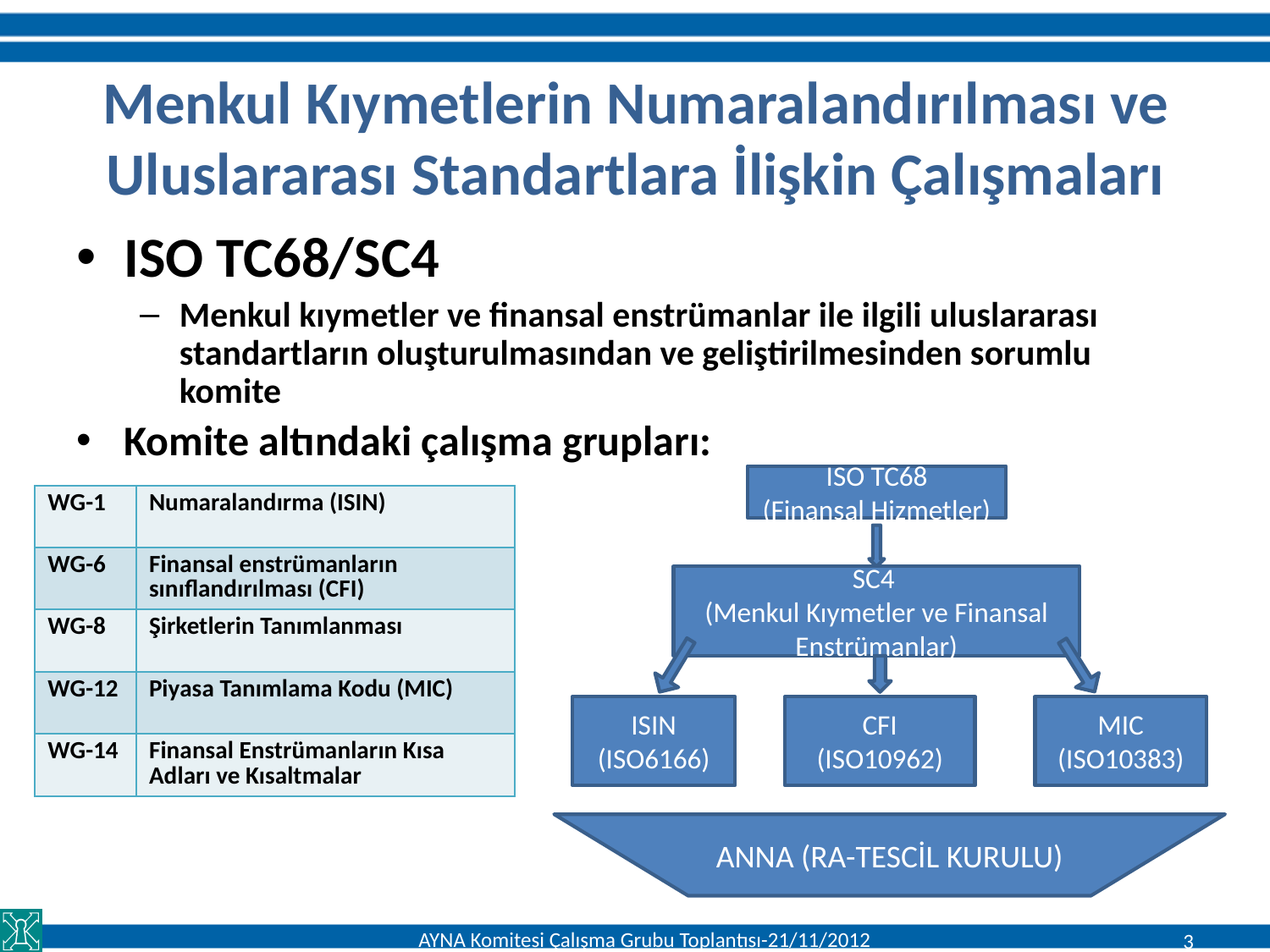

# Menkul Kıymetlerin Numaralandırılması ve Uluslararası Standartlara İlişkin Çalışmaları
ISO TC68/SC4
Menkul kıymetler ve finansal enstrümanlar ile ilgili uluslararası standartların oluşturulmasından ve geliştirilmesinden sorumlu komite
Komite altındaki çalışma grupları:

ISO TC68
(Finansal Hizmetler)

SC4
(Menkul Kıymetler ve Finansal Enstrümanlar)

ISIN
(ISO6166)
CFI
(ISO10962)
MIC
(ISO10383)
ANNA (RA-TESCİL KURULU)
| WG-1 | Numaralandırma (ISIN) |
| --- | --- |
| WG-6 | Finansal enstrümanların sınıflandırılması (CFI) |
| WG-8 | Şirketlerin Tanımlanması |
| WG-12 | Piyasa Tanımlama Kodu (MIC) |
| WG-14 | Finansal Enstrümanların Kısa Adları ve Kısaltmalar |
AYNA Komitesi Çalışma Grubu Toplantısı-21/11/2012
3